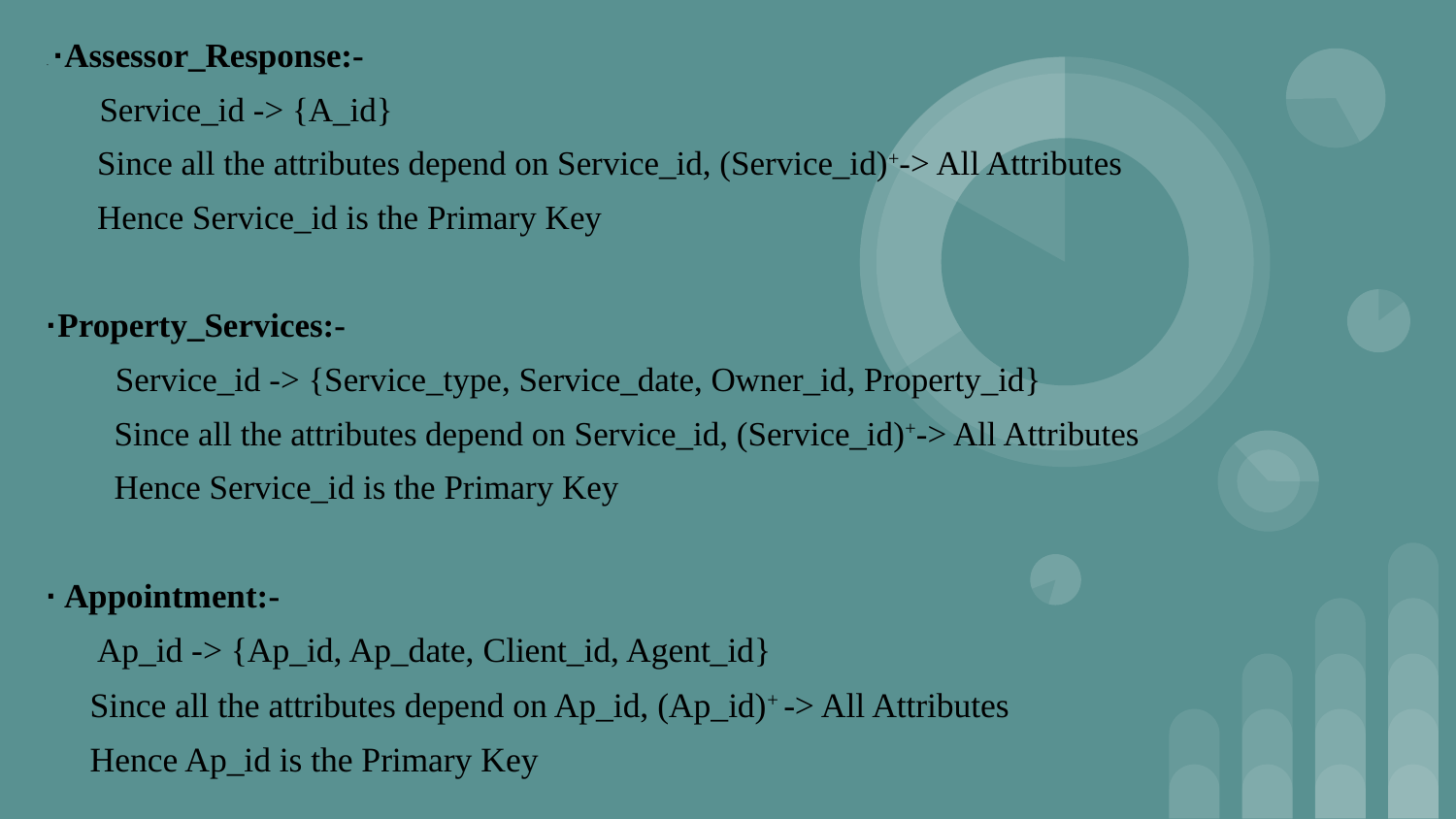

·    ·Assessor_Response:-
                                               Service_id -> {A_id}
      Since all the attributes depend on Service_id, (Service_id)+-> All Attributes
      Hence Service_id is the Primary Key

·Property_Services:-
   Service_id -> {Service_type, Service_date, Owner_id, Property_id}
        Since all the attributes depend on Service_id, (Service_id)+-> All Attributes
        Hence Service_id is the Primary Key

· Appointment:-
      Ap_id -> {Ap_id, Ap_date, Client_id, Agent_id}
     Since all the attributes depend on Ap_id, (Ap_id)+ -> All Attributes
     Hence Ap_id is the Primary Key